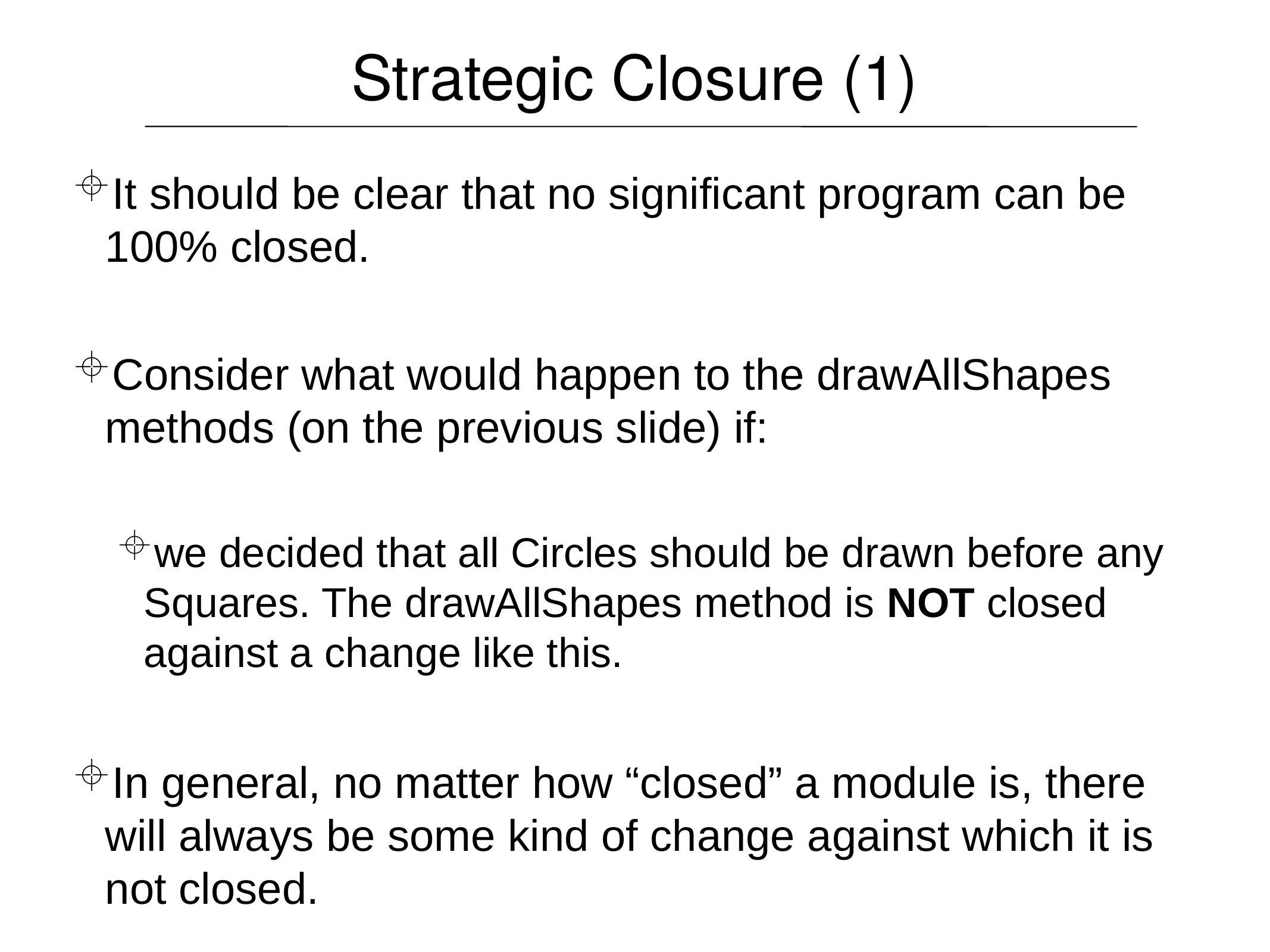

# Strategic Closure (1)
It should be clear that no significant program can be 100% closed.

Consider what would happen to the drawAllShapes methods (on the previous slide) if:

we decided that all Circles should be drawn before any Squares. The drawAllShapes method is NOT closed against a change like this.

In general, no matter how “closed” a module is, there will always be some kind of change against which it is not closed.